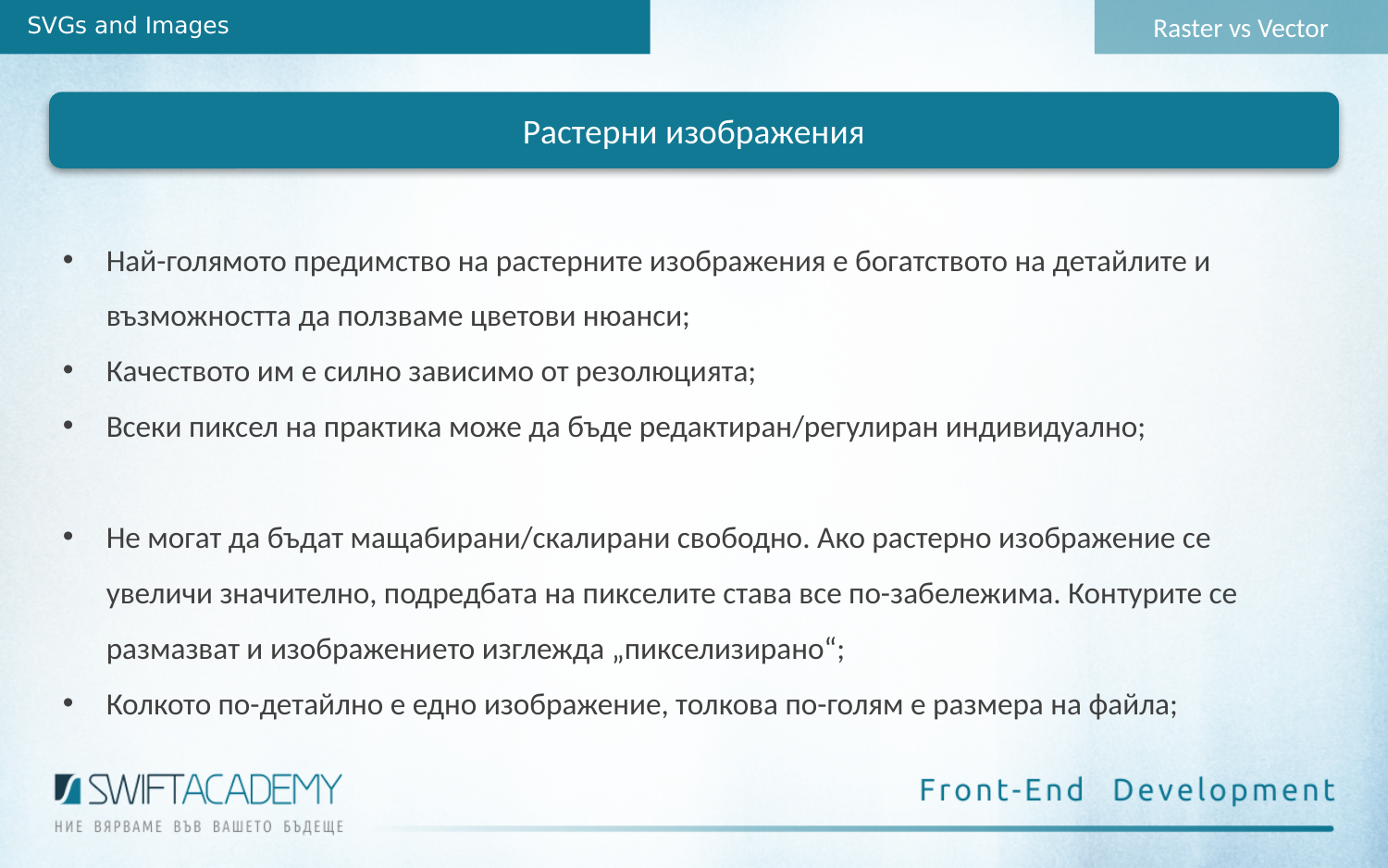

Raster vs Vector
SVGs and Images

Растерни изображения
Най-голямото предимство на растерните изображения е богатството на детайлите и възможността да ползваме цветови нюанси;
Качеството им е силно зависимо от резолюцията;
Всеки пиксел на практика може да бъде редактиран/регулиран индивидуално;

Не могат да бъдат мащабирани/скалирани свободно. Ако растерно изображение се увеличи значително, подредбата на пикселите става все по-забележима. Контурите се размазват и изображението изглежда „пикселизирано“;
Колкото по-детайлно е едно изображение, толкова по-голям е размера на файла;